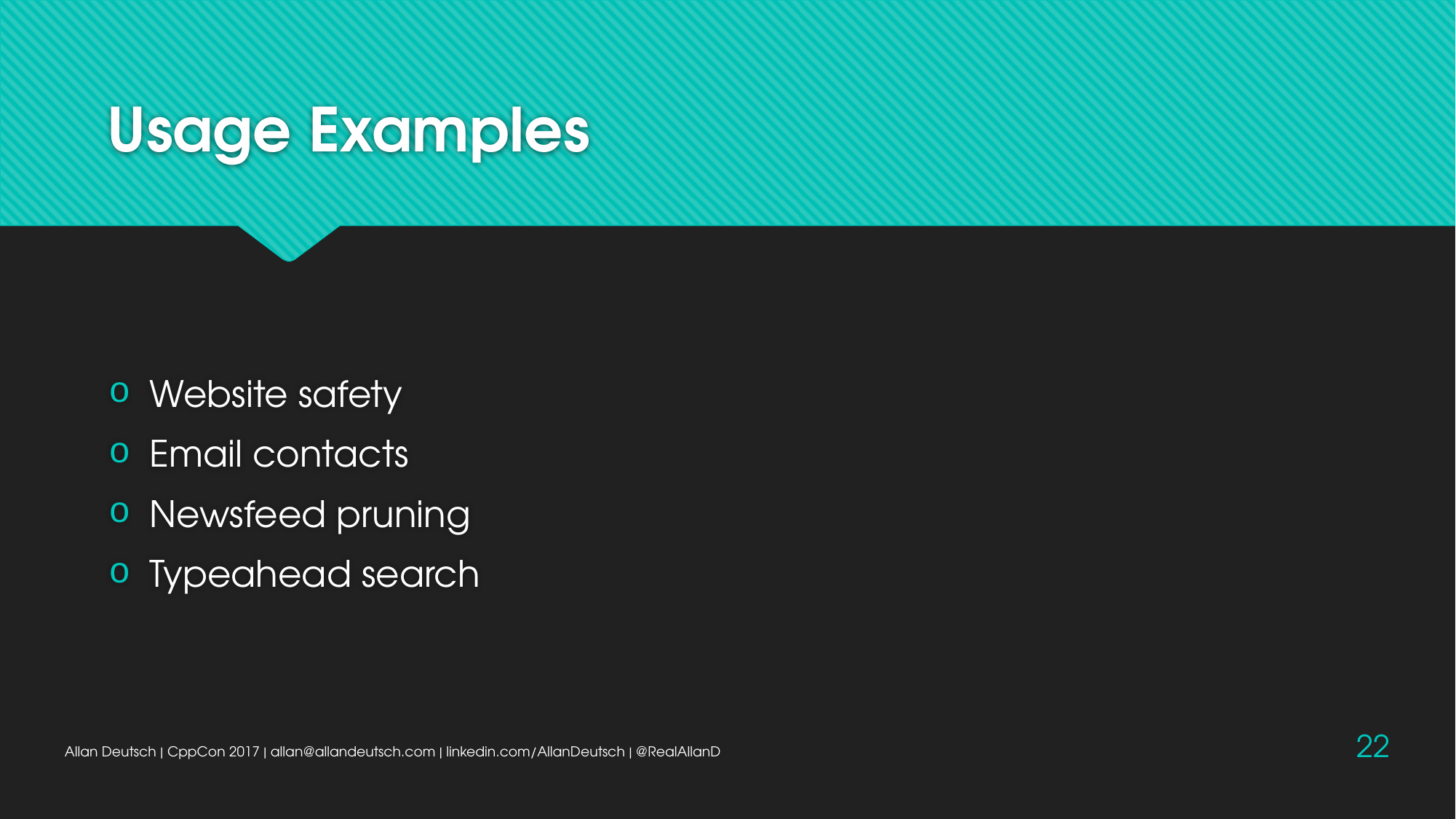

# Usage Examples
Website safety
Email contacts
Newsfeed pruning
Typeahead search
22
Allan Deutsch | CppCon 2017 | allan@allandeutsch.com | linkedin.com/AllanDeutsch | @RealAllanD